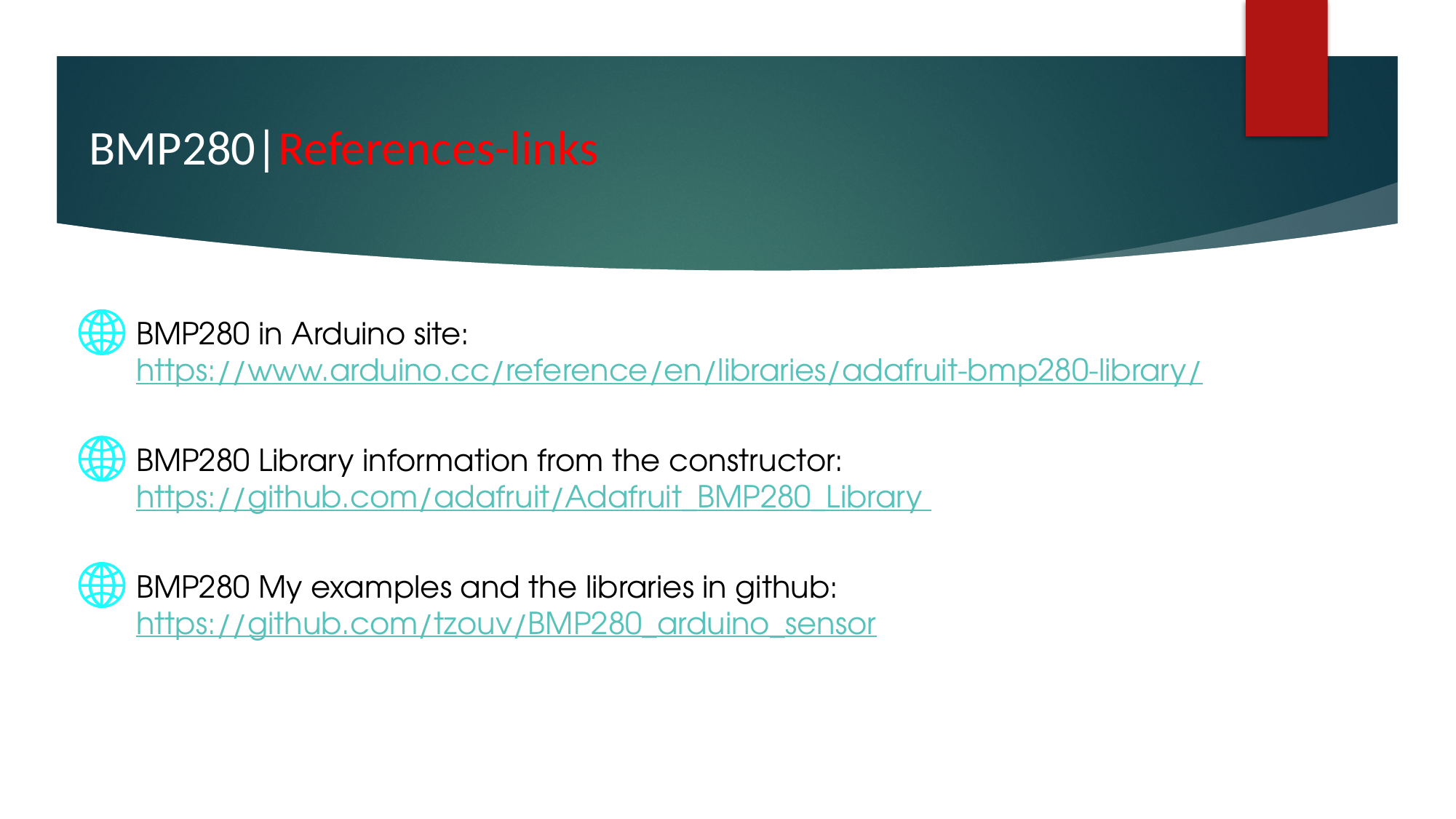

# BMP280|References-links

BMP280 in Arduino site: https://www.arduino.cc/reference/en/libraries/adafruit-bmp280-library/

BMP280 Library information from the constructor: https://github.com/adafruit/Adafruit_BMP280_Library

BMP280 My examples and the libraries in github: https://github.com/tzouv/BMP280_arduino_sensor